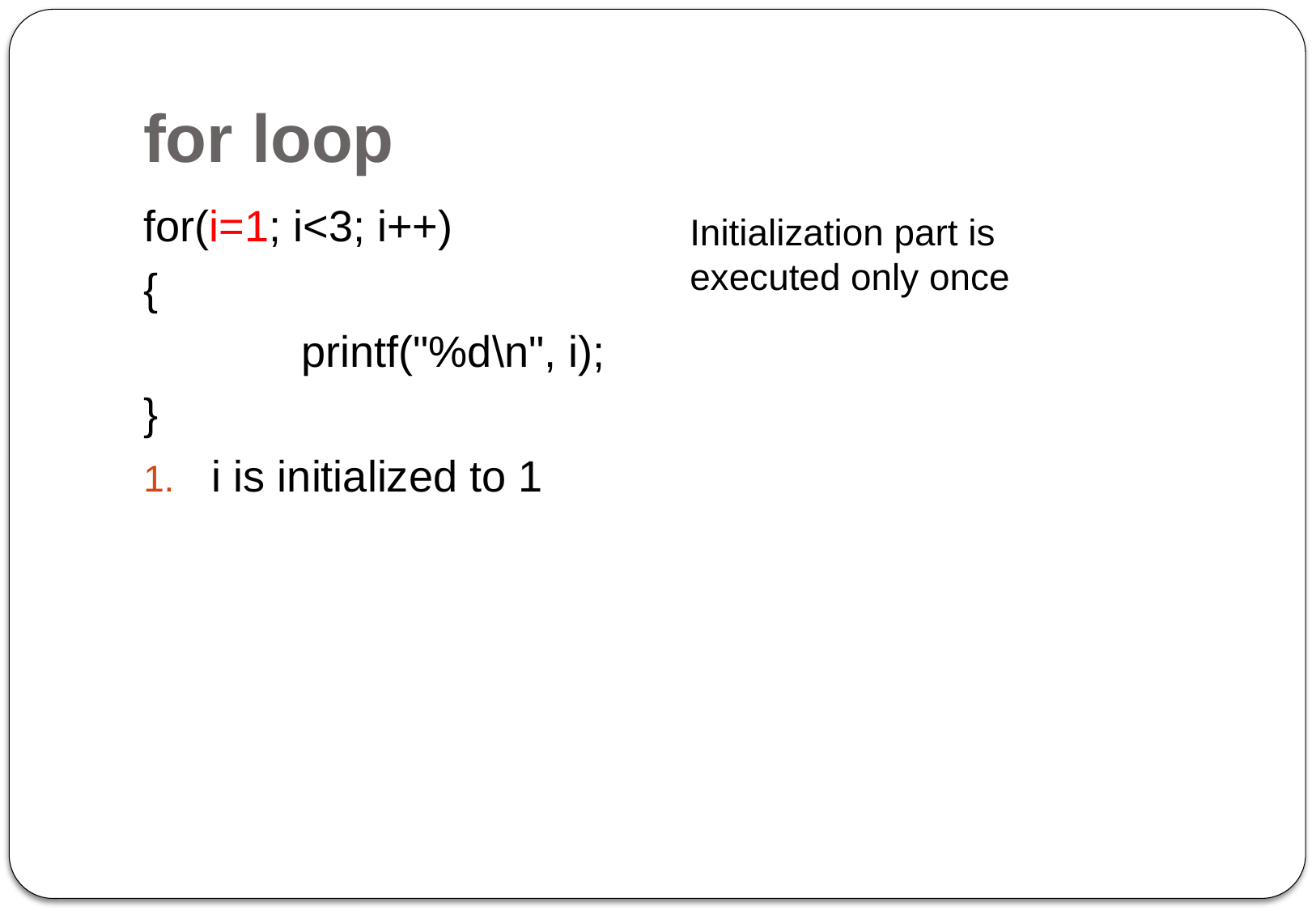

# for loop
for(i=1; i<3; i++)
{
		printf("%d\n", i);
}
i is initialized to 1
Initialization part is executed only once